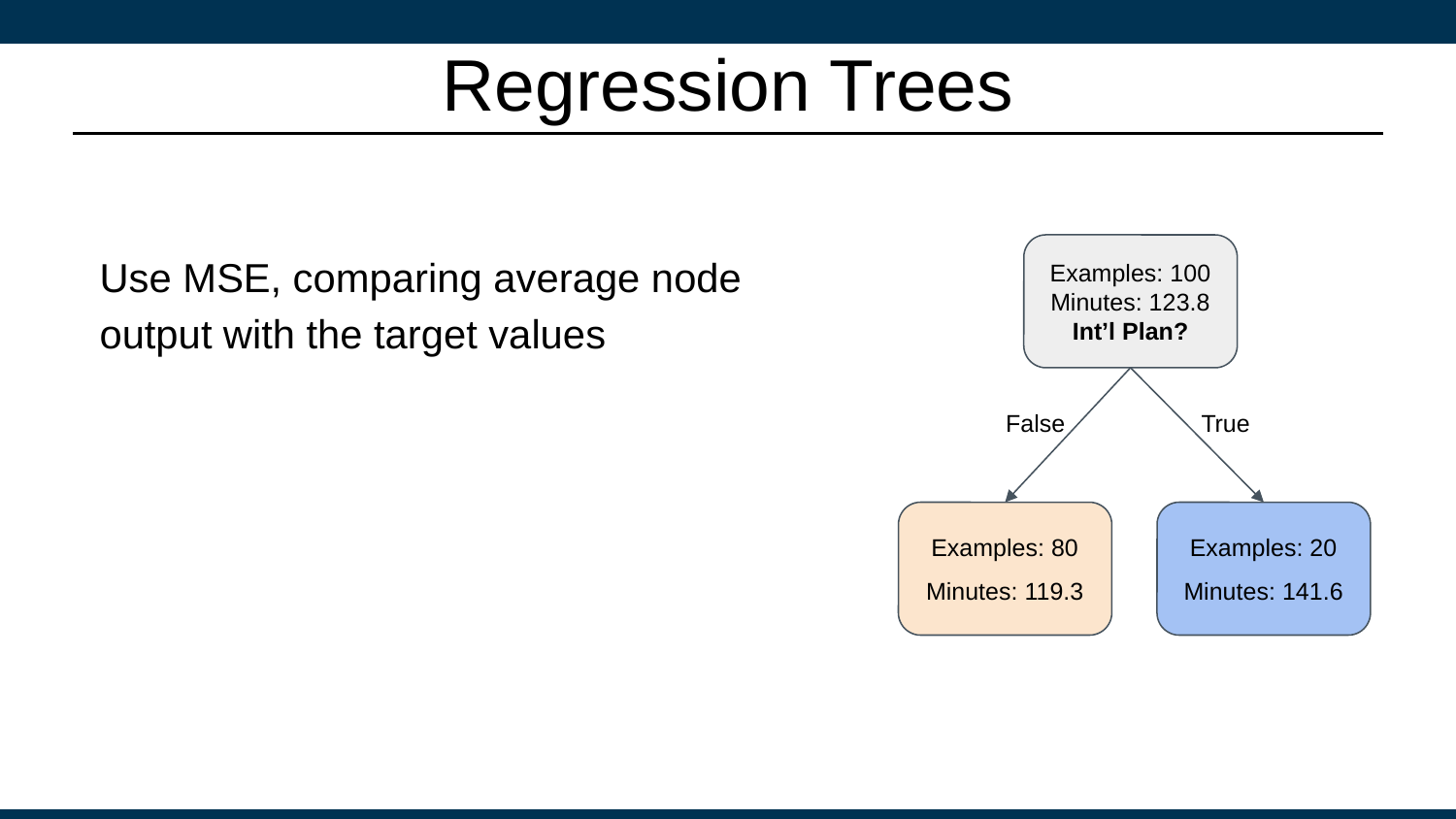

# Regression Trees
Use MSE, comparing average node output with the target values
Examples: 100
Minutes: 123.8
Int’l Plan?
False
True
Examples: 80
Minutes: 119.3
Examples: 20
Minutes: 141.6